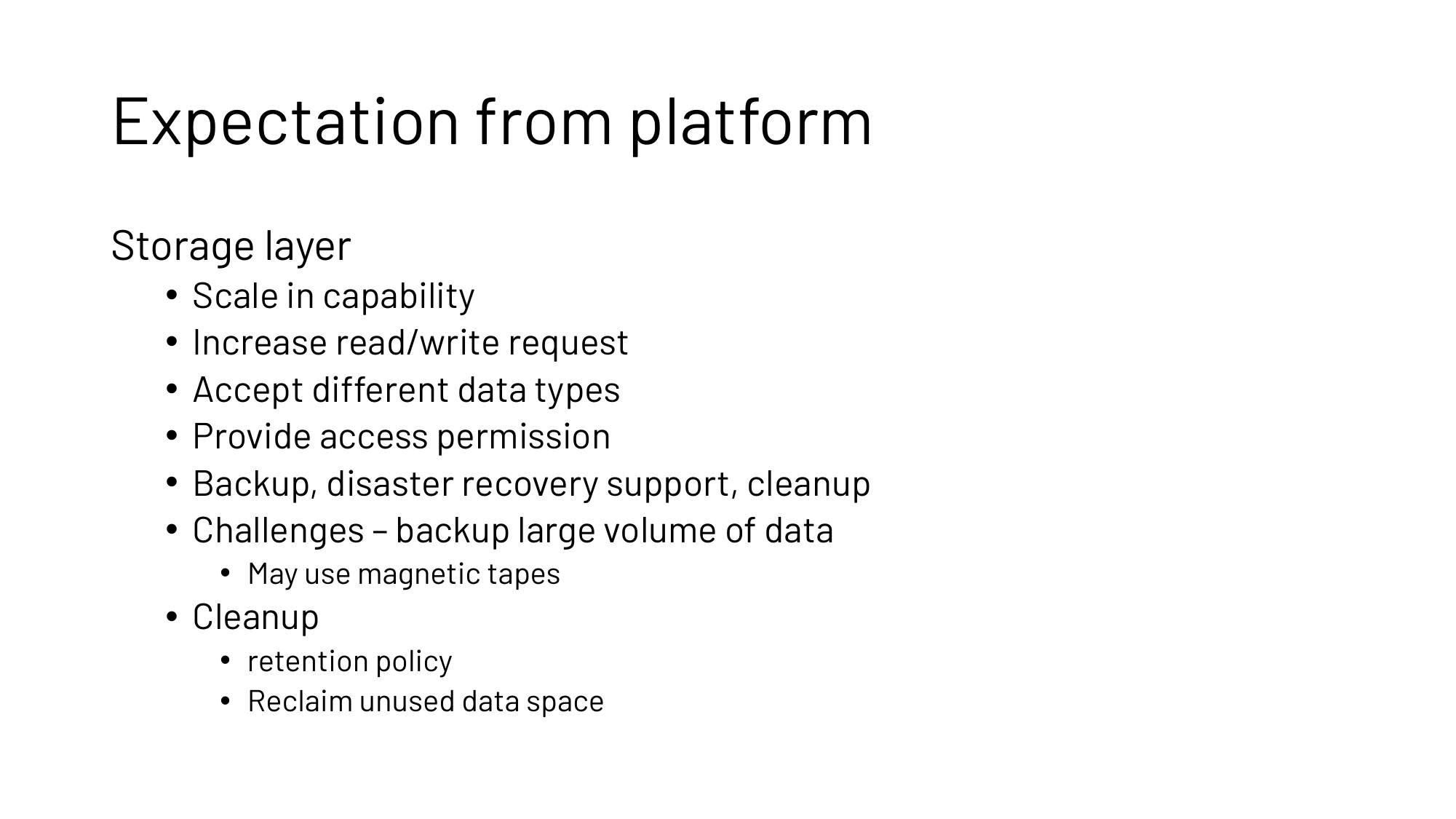

# Expectation from platform
Storage layer
Scale in capability
Increase read/write request
Accept different data types
Provide access permission
Backup, disaster recovery support, cleanup
Challenges – backup large volume of data
May use magnetic tapes
Cleanup
retention policy
Reclaim unused data space